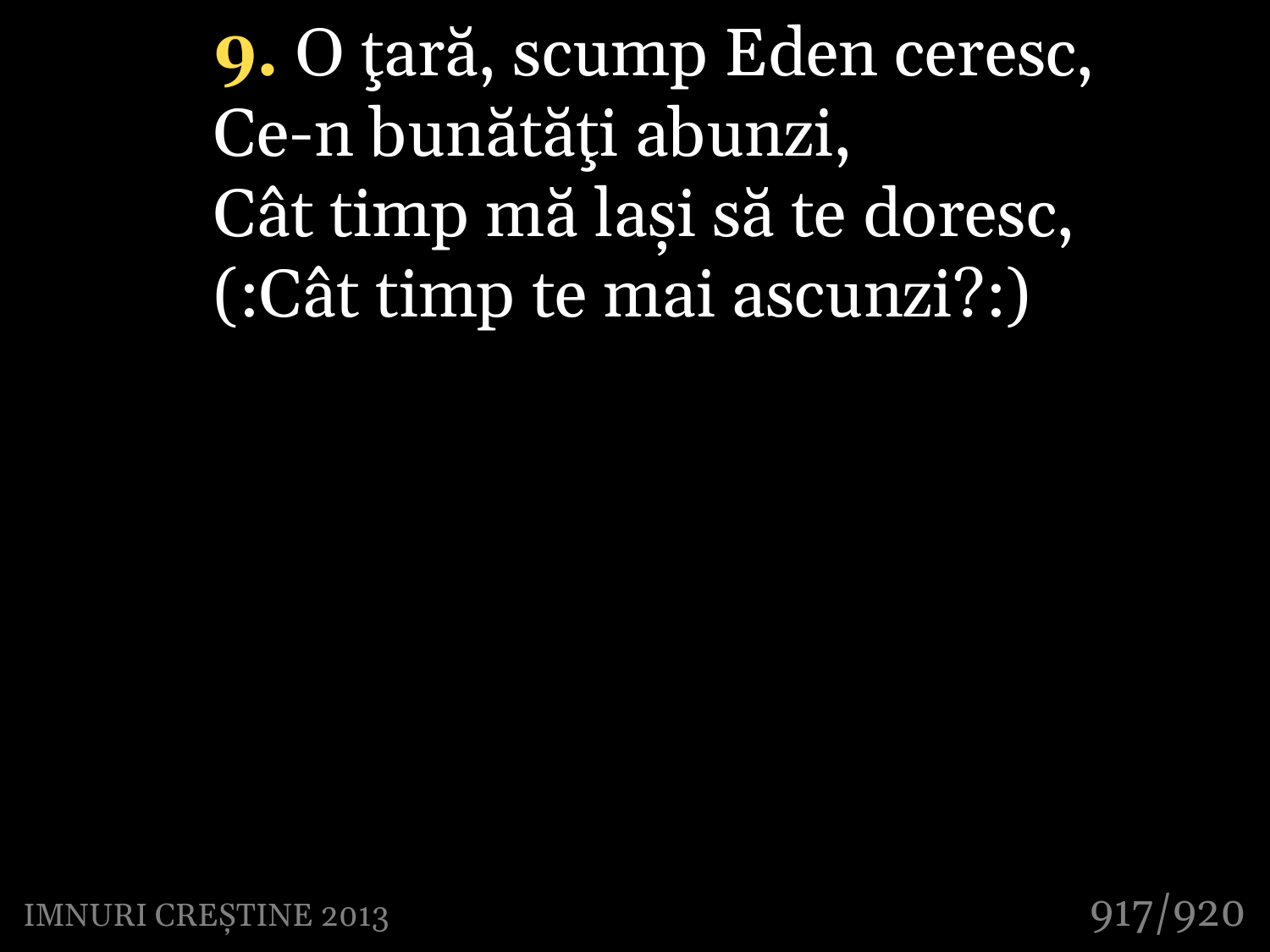

9. O ţară, scump Eden ceresc,
Ce-n bunătăţi abunzi,
Cât timp mă lași să te doresc,
(:Cât timp te mai ascunzi?:)
917/920
IMNURI CREȘTINE 2013